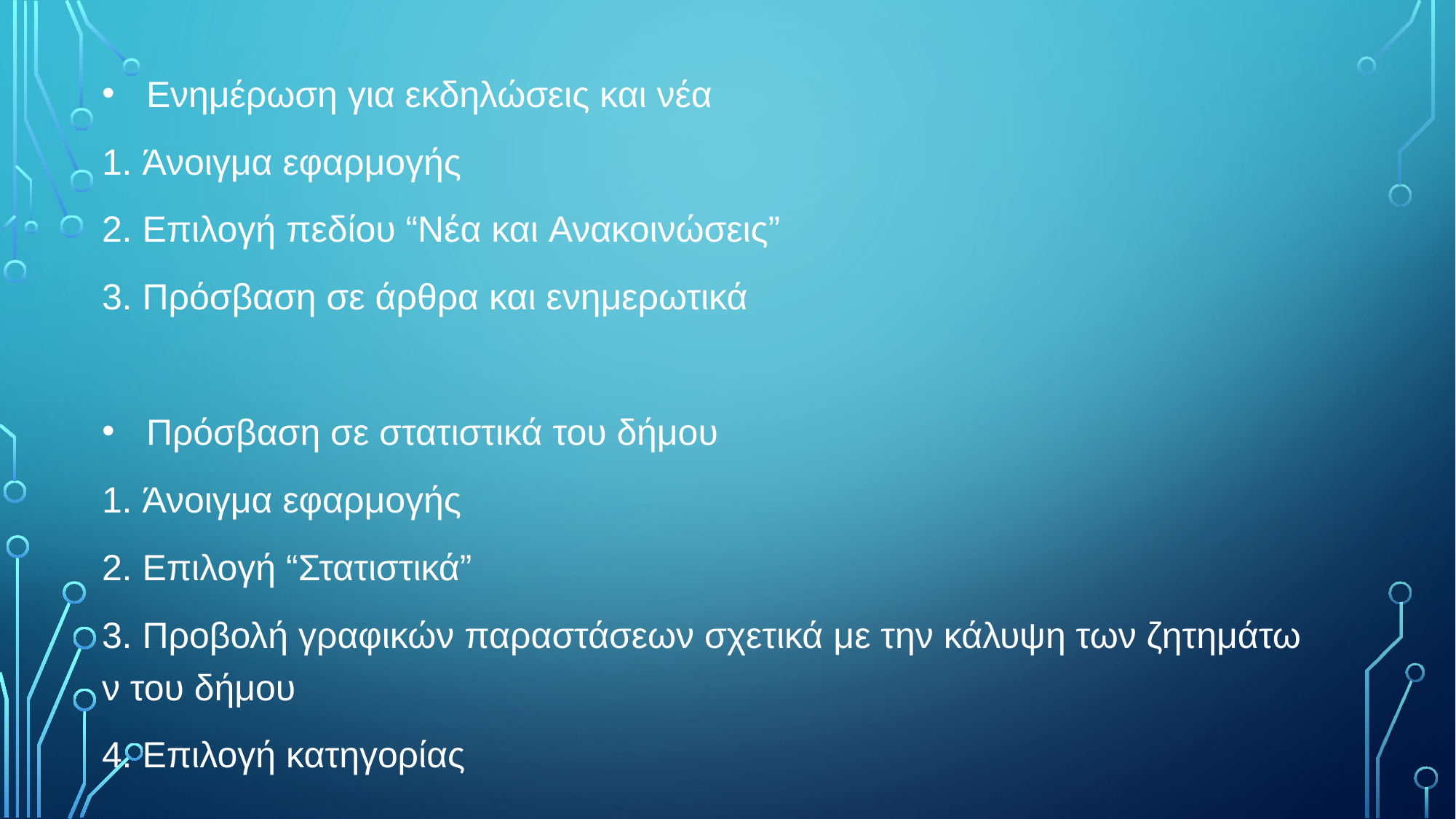

Ενημέρωση για εκδηλώσεις και νέα
1. Άνοιγμα εφαρμογής
2. Επιλογή πεδίου “Νέα και Ανακοινώσεις”
3. Πρόσβαση σε άρθρα και ενημερωτικά

Πρόσβαση σε στατιστικά του δήμου
1. Άνοιγμα εφαρμογής
2. Επιλογή “Στατιστικά”
3. Προβολή γραφικών παραστάσεων σχετικά με την κάλυψη των ζητημάτων του δήμου
4. Επιλογή κατηγορίας